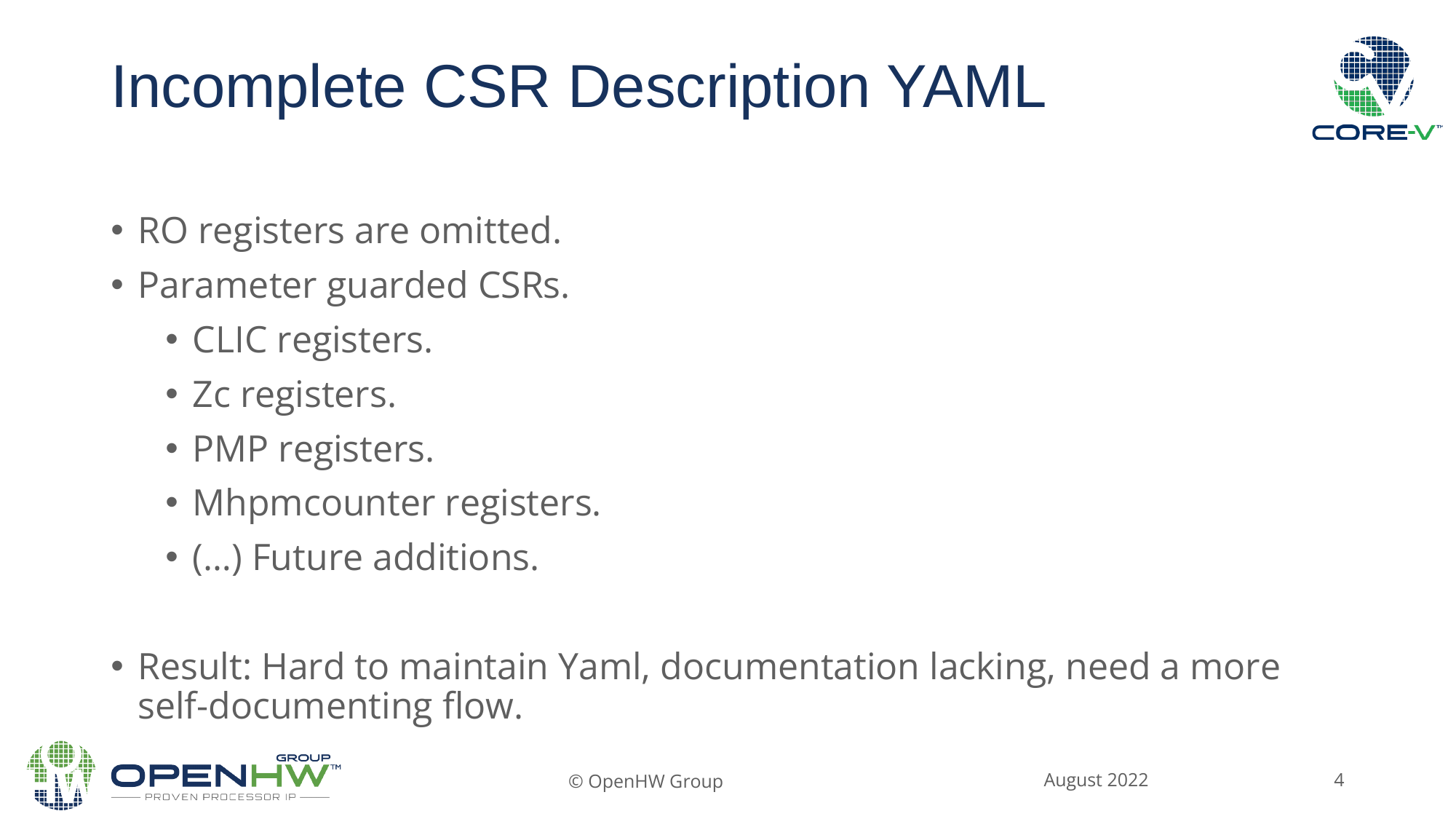

Incomplete CSR Description YAML

RO registers are omitted.
Parameter guarded CSRs.
CLIC registers.
Zc registers.
PMP registers.
Mhpmcounter registers.
(…) Future additions.

Result: Hard to maintain Yaml, documentation lacking, need a more self-documenting flow.

August 2022
© OpenHW Group
4